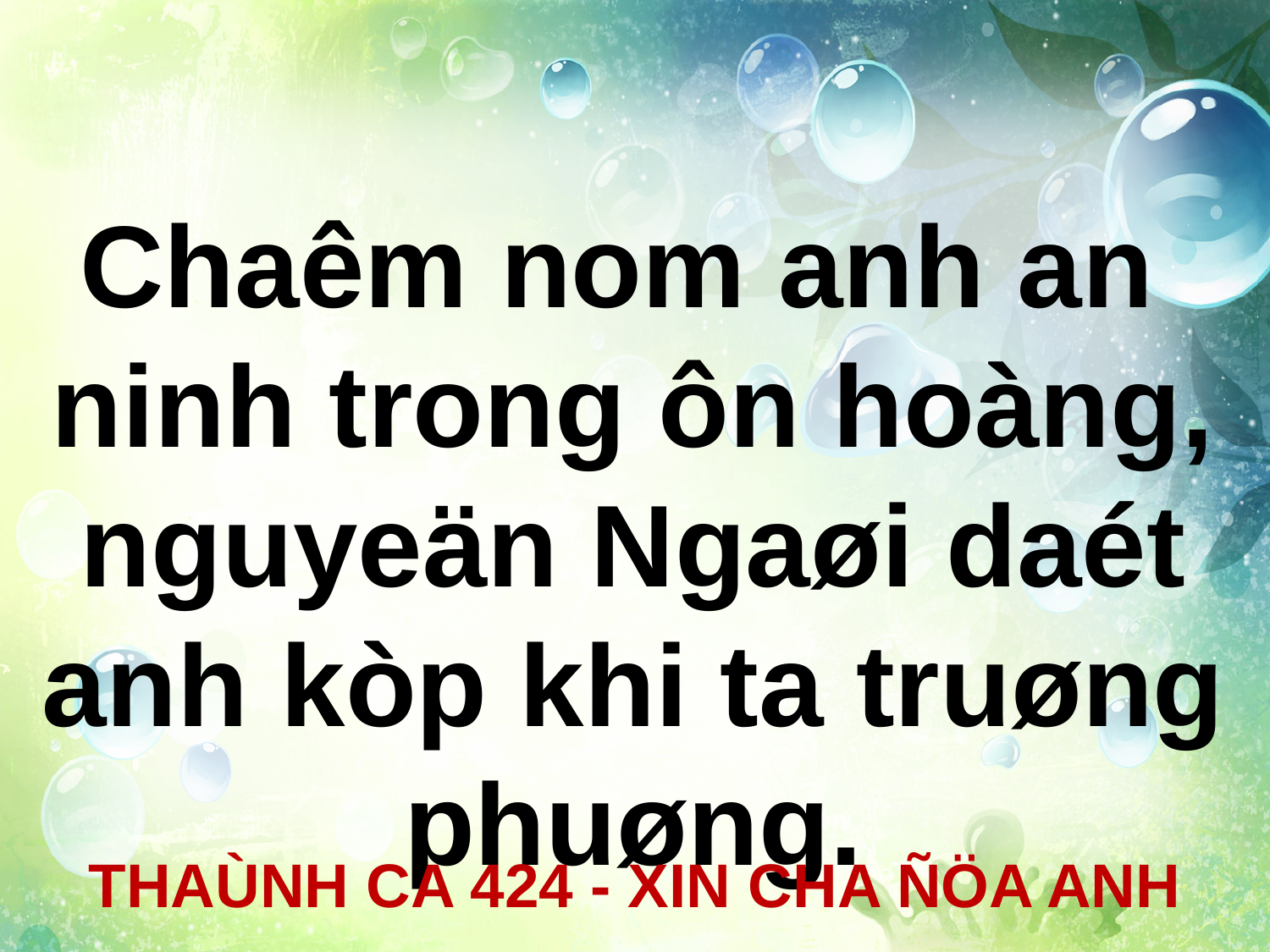

Chaêm nom anh an
ninh trong ôn hoàng, nguyeän Ngaøi daét anh kòp khi ta truøng phuøng.
THAÙNH CA 424 - XIN CHA ÑÖA ANH